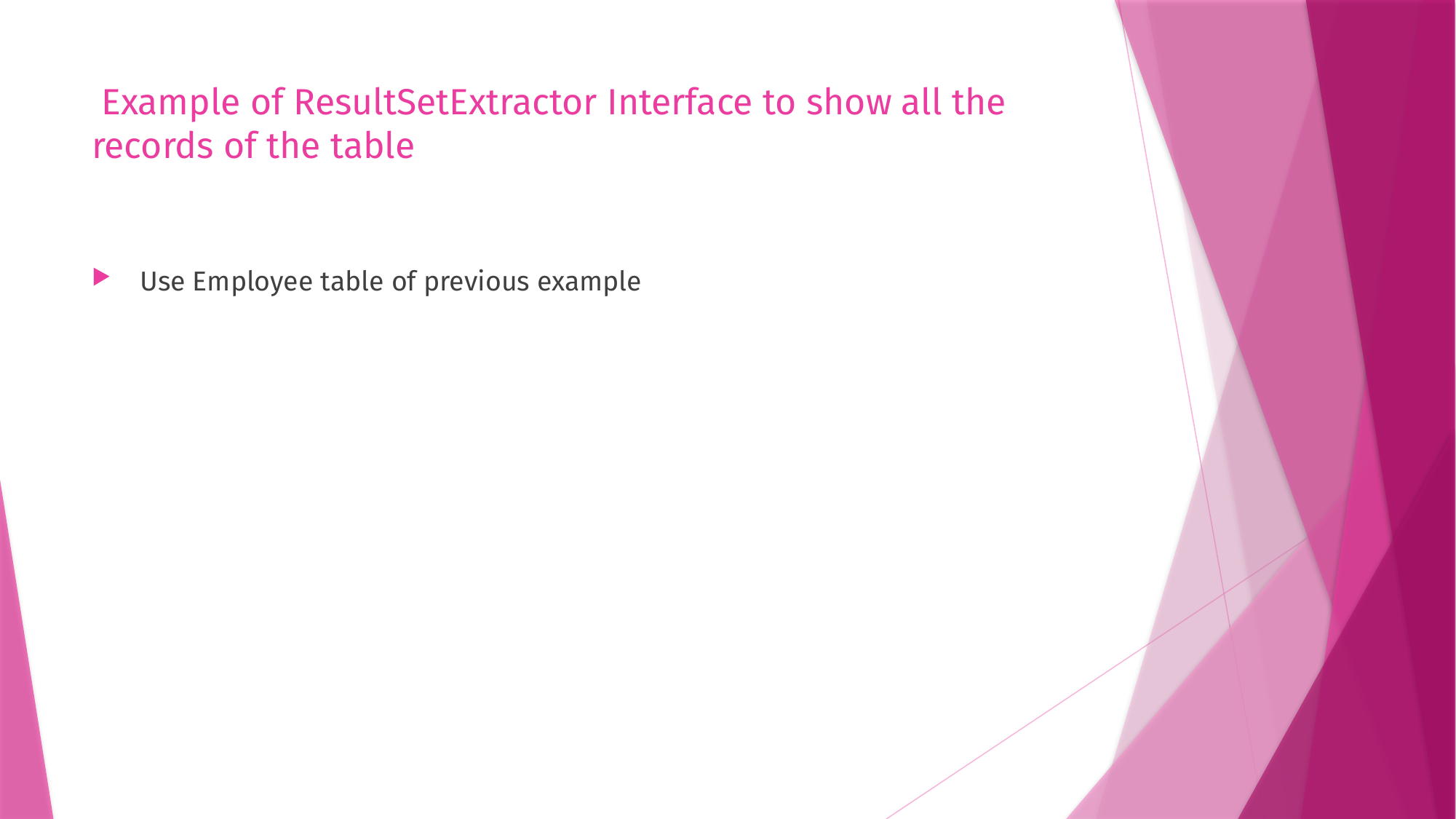

# Example of ResultSetExtractor Interface to show all the records of the table
 Use Employee table of previous example